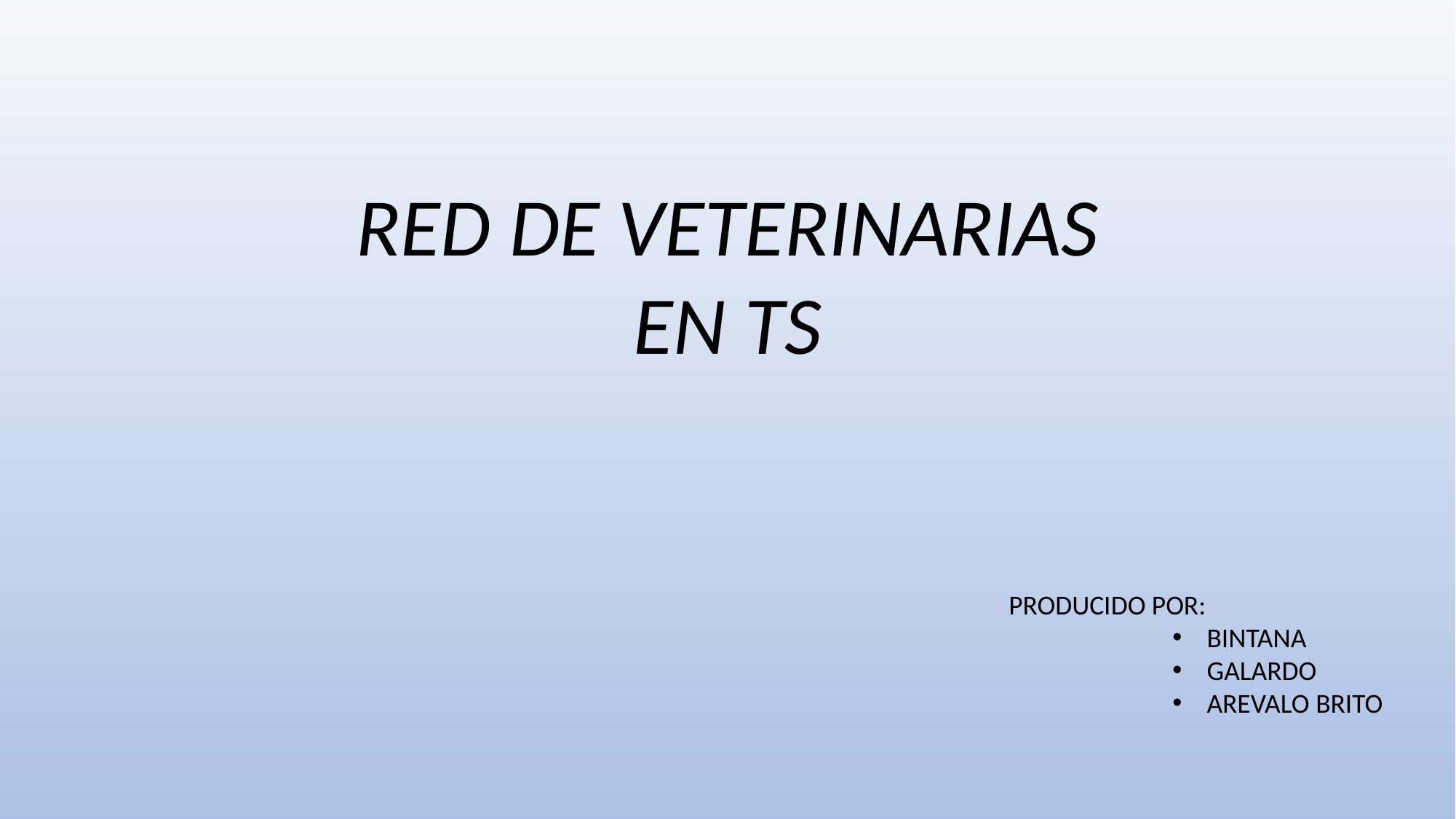

RED DE VETERINARIAS
EN TS
PRODUCIDO POR:
BINTANA
GALARDO
AREVALO BRITO